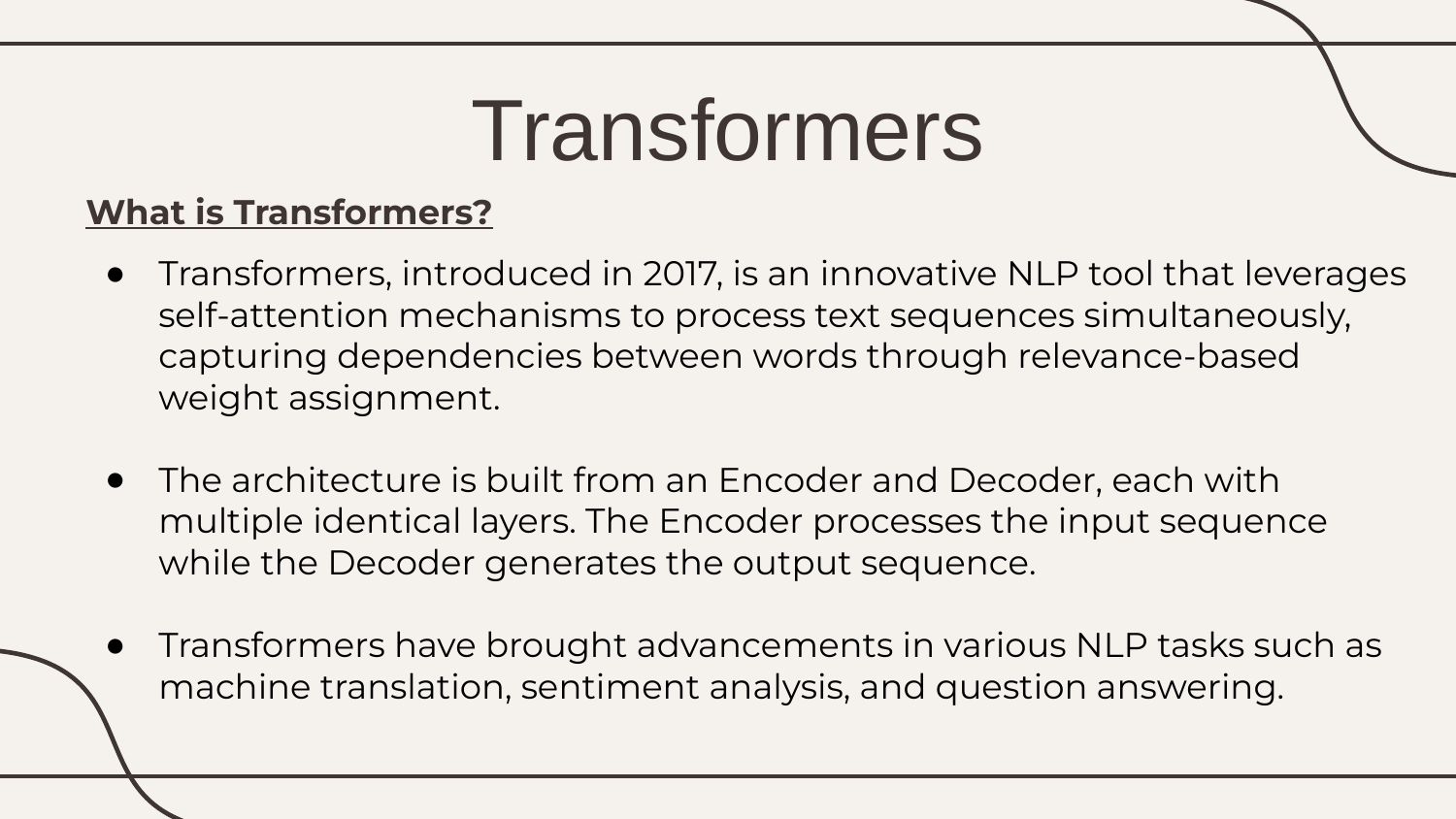

# Transformers
What is Transformers?
Transformers, introduced in 2017, is an innovative NLP tool that leverages self-attention mechanisms to process text sequences simultaneously, capturing dependencies between words through relevance-based weight assignment.
The architecture is built from an Encoder and Decoder, each with multiple identical layers. The Encoder processes the input sequence while the Decoder generates the output sequence.
Transformers have brought advancements in various NLP tasks such as machine translation, sentiment analysis, and question answering.